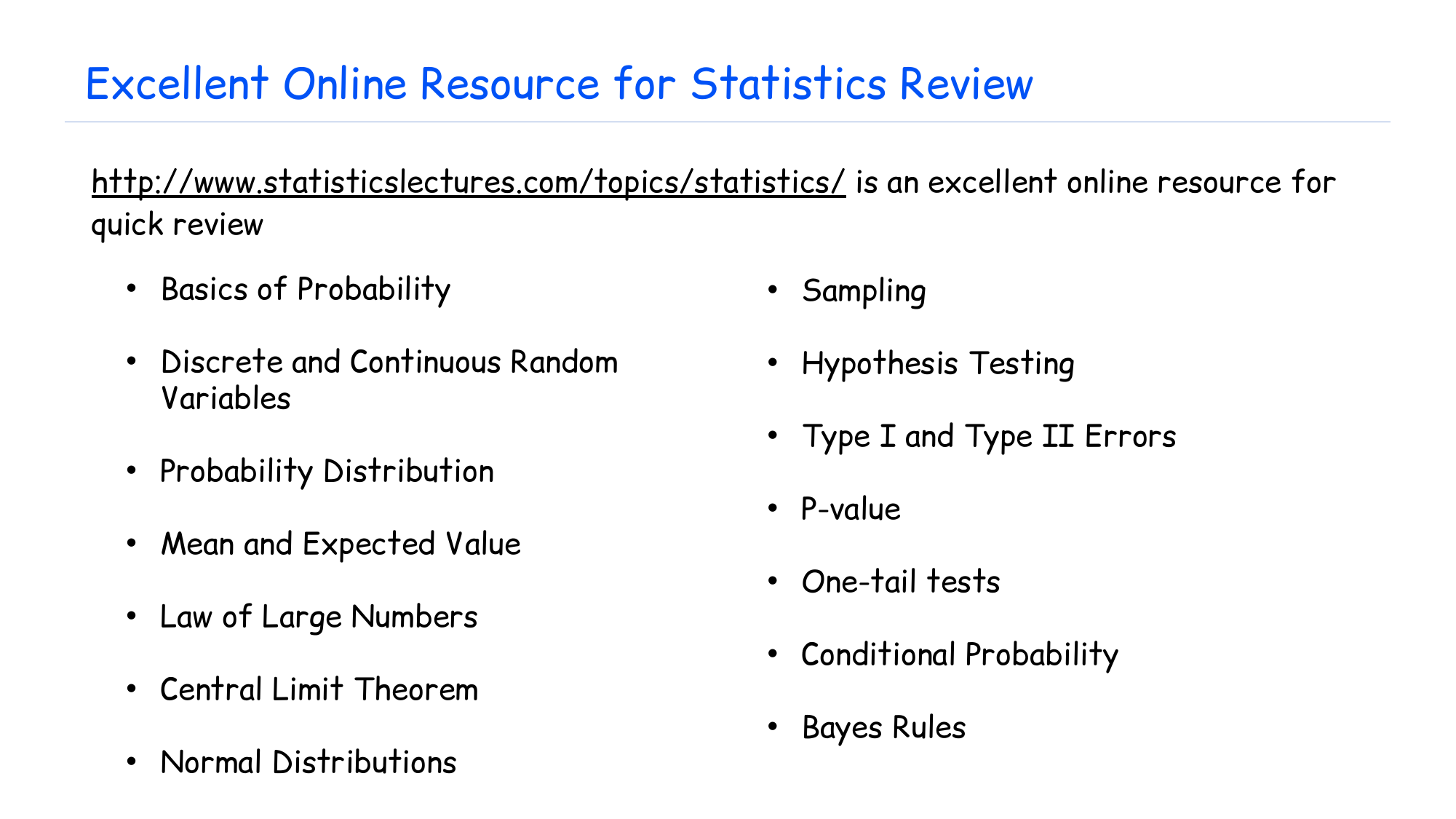

Excellent Online Resource for Statistics Review
http://www.statisticslectures.com/topics/statistics/ is an excellent online resource for quick review

Basics of Probability

Discrete and Continuous Random Variables

Probability Distribution

Mean and Expected Value

Law of Large Numbers

Central Limit Theorem

Normal Distributions
Sampling

Hypothesis Testing

Type I and Type II Errors

P-value

One-tail tests

Conditional Probability

Bayes Rules